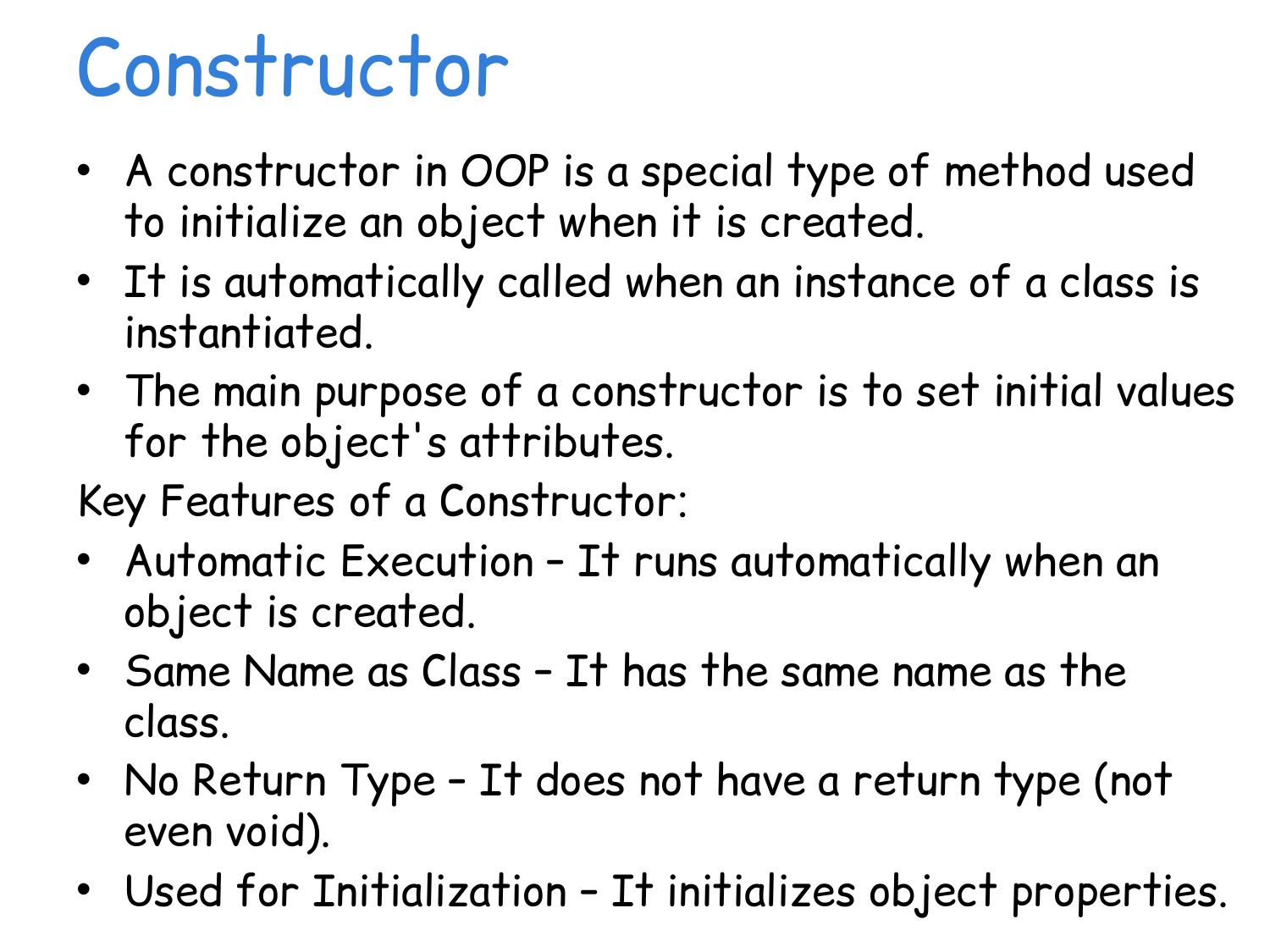

# Constructor
A constructor in OOP is a special type of method used to initialize an object when it is created.
It is automatically called when an instance of a class is instantiated.
The main purpose of a constructor is to set initial values for the object's attributes.
Key Features of a Constructor:
Automatic Execution – It runs automatically when an object is created.
Same Name as Class – It has the same name as the class.
No Return Type – It does not have a return type (not even void).
Used for Initialization – It initializes object properties.
15